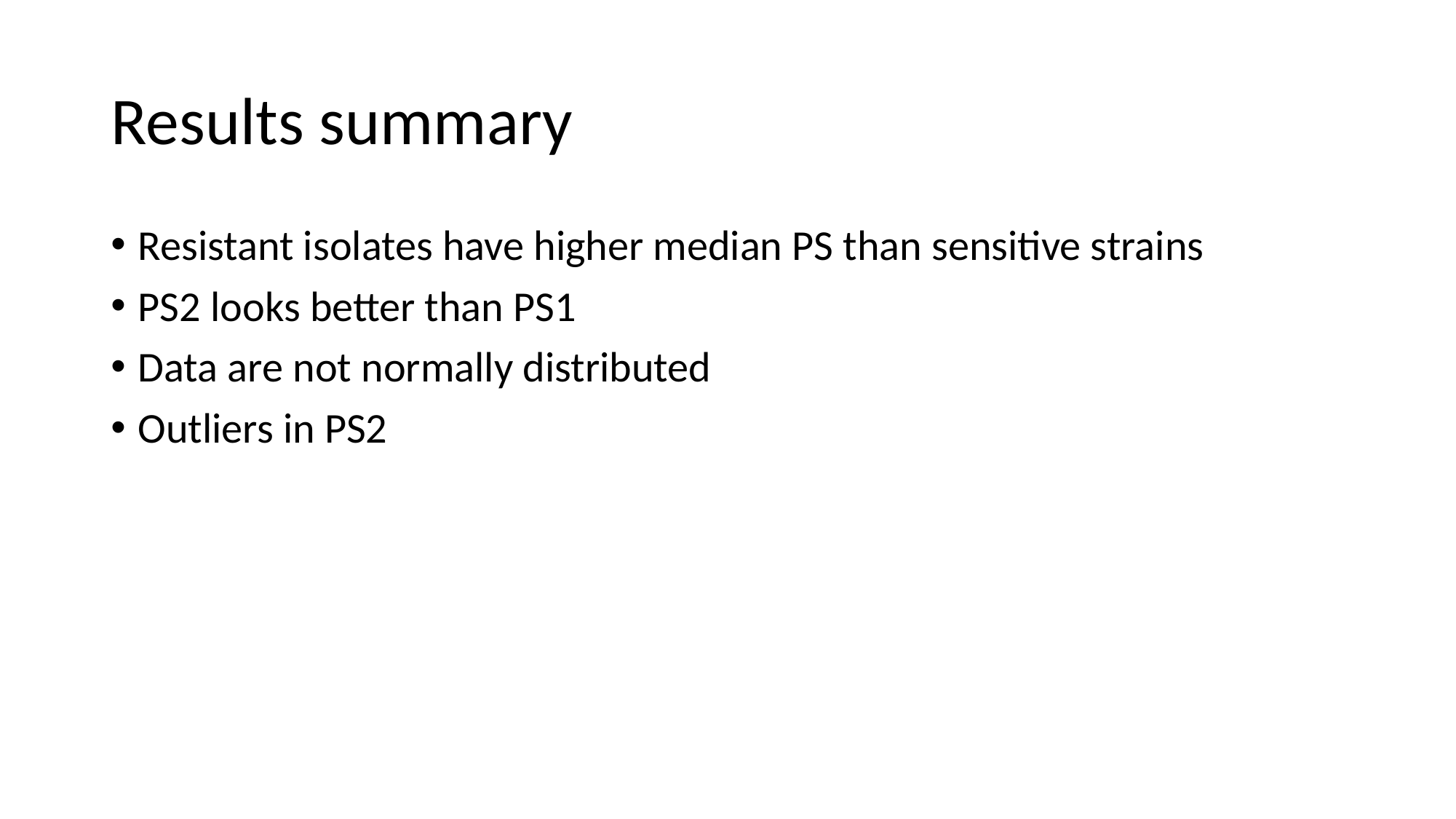

# Results summary
Resistant isolates have higher median PS than sensitive strains
PS2 looks better than PS1
Data are not normally distributed
Outliers in PS2